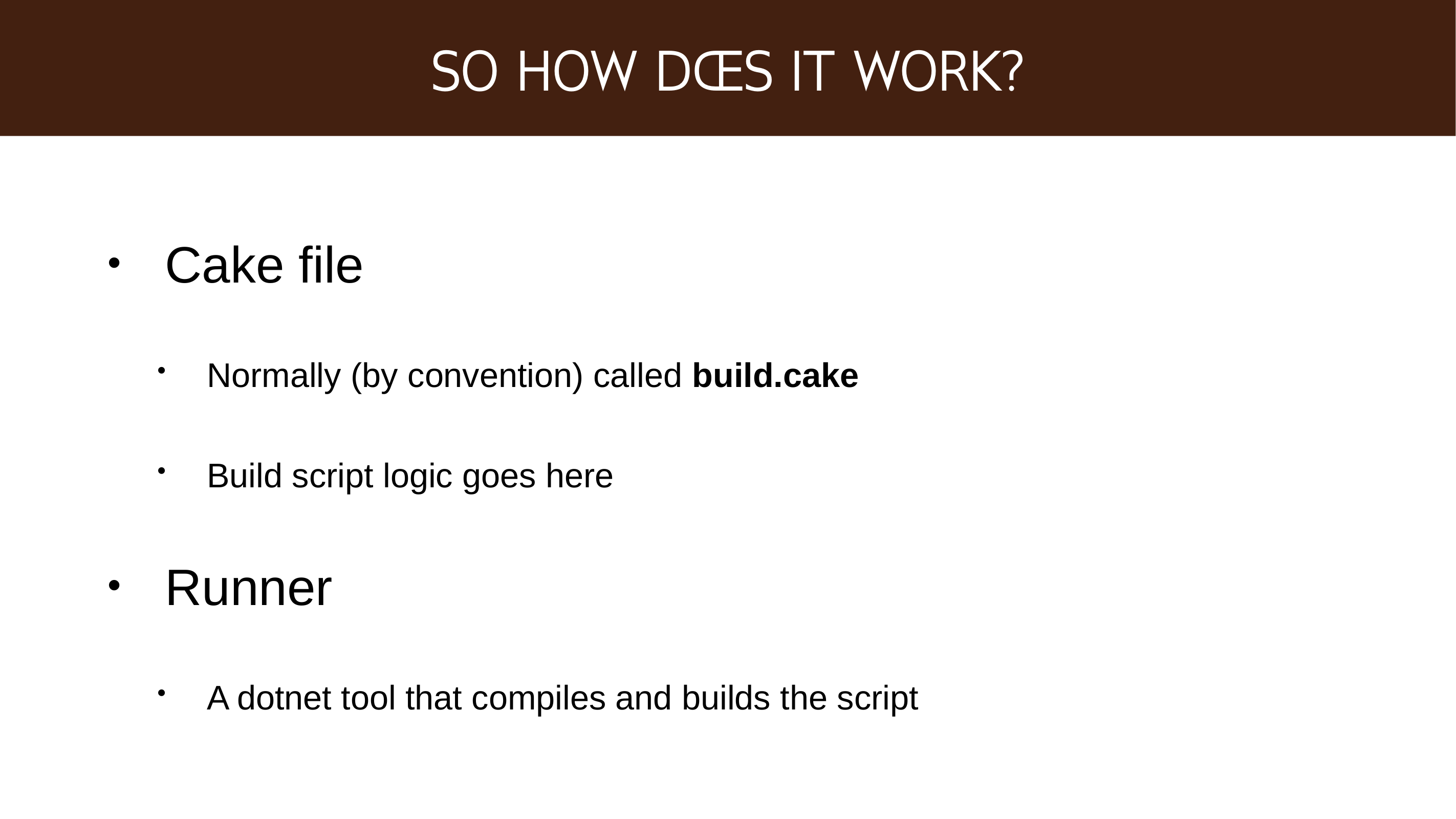

# SO HOW DOES IT WORK?
Cake file
Normally (by convention) called build.cake
Build script logic goes here
Runner
A dotnet tool that compiles and builds the script